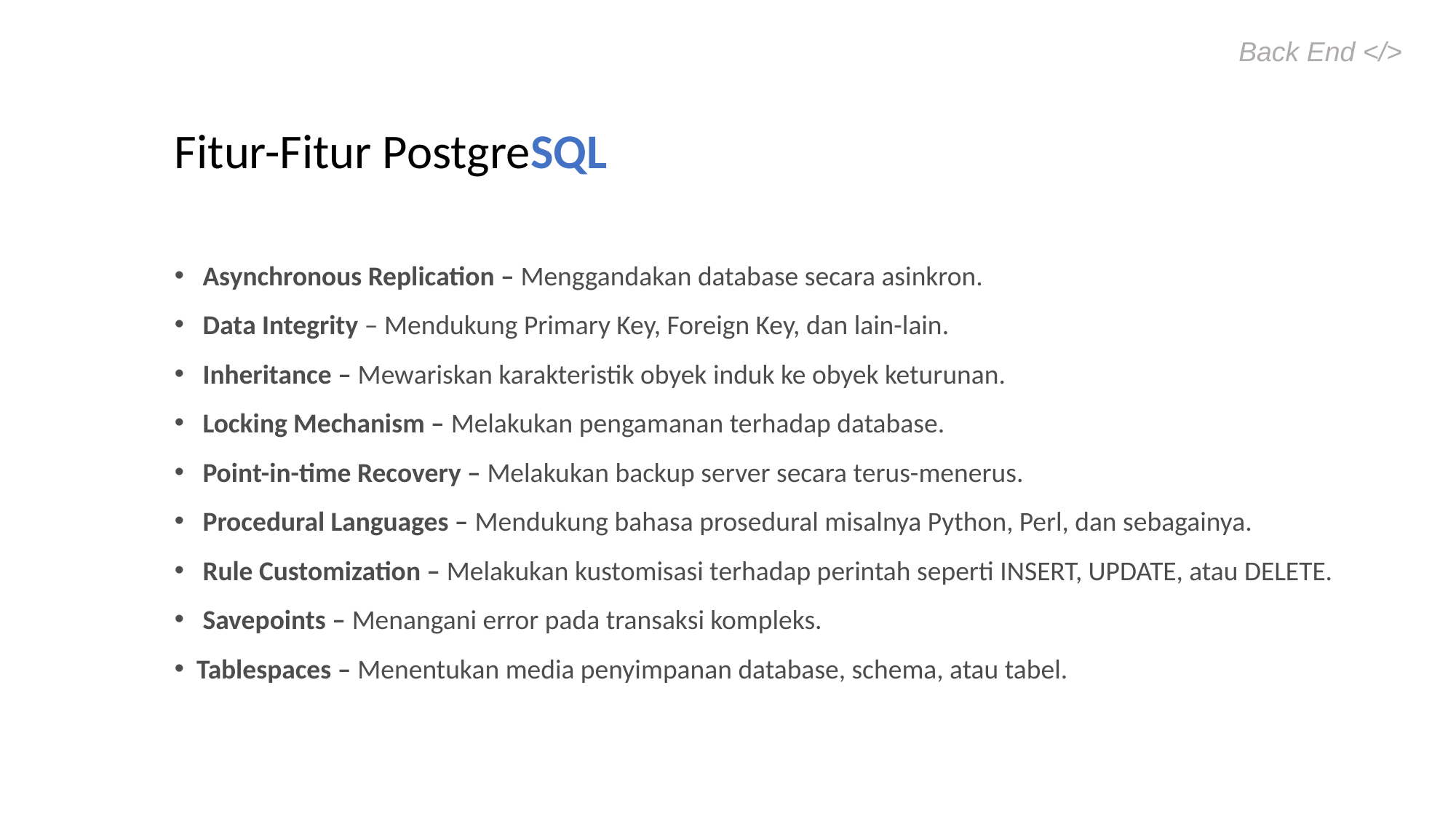

Back End </>
Fitur-Fitur PostgreSQL
   Asynchronous Replication – Menggandakan database secara asinkron.
   Data Integrity – Mendukung Primary Key, Foreign Key, dan lain-lain.
   Inheritance – Mewariskan karakteristik obyek induk ke obyek keturunan.
   Locking Mechanism – Melakukan pengamanan terhadap database.
   Point-in-time Recovery – Melakukan backup server secara terus-menerus.
   Procedural Languages – Mendukung bahasa prosedural misalnya Python, Perl, dan sebagainya.
   Rule Customization – Melakukan kustomisasi terhadap perintah seperti INSERT, UPDATE, atau DELETE.
   Savepoints – Menangani error pada transaksi kompleks.
  Tablespaces – Menentukan media penyimpanan database, schema, atau tabel.